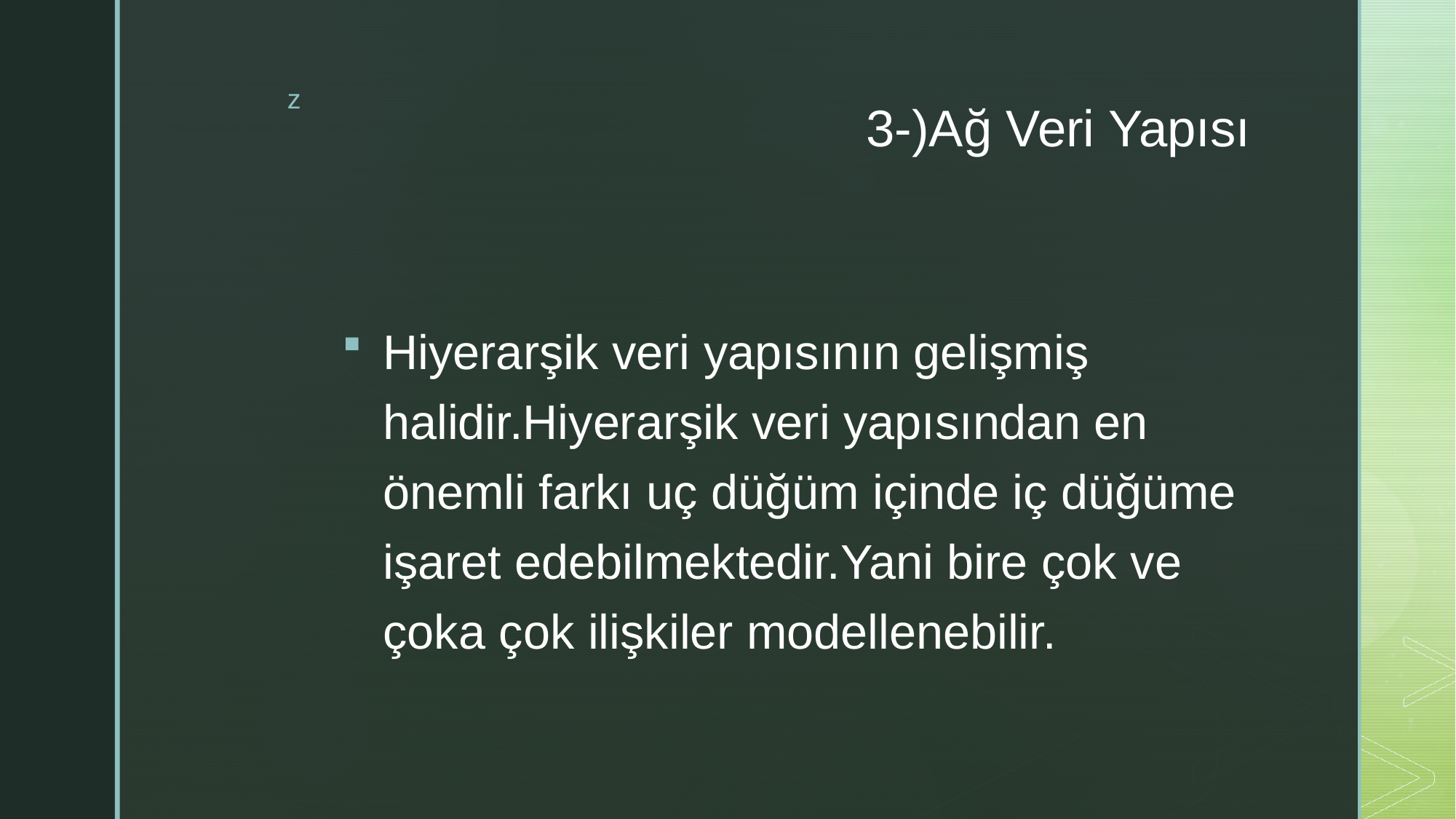

# 3-)Ağ Veri Yapısı
Hiyerarşik veri yapısının gelişmiş halidir.Hiyerarşik veri yapısından en önemli farkı uç düğüm içinde iç düğüme işaret edebilmektedir.Yani bire çok ve çoka çok ilişkiler modellenebilir.